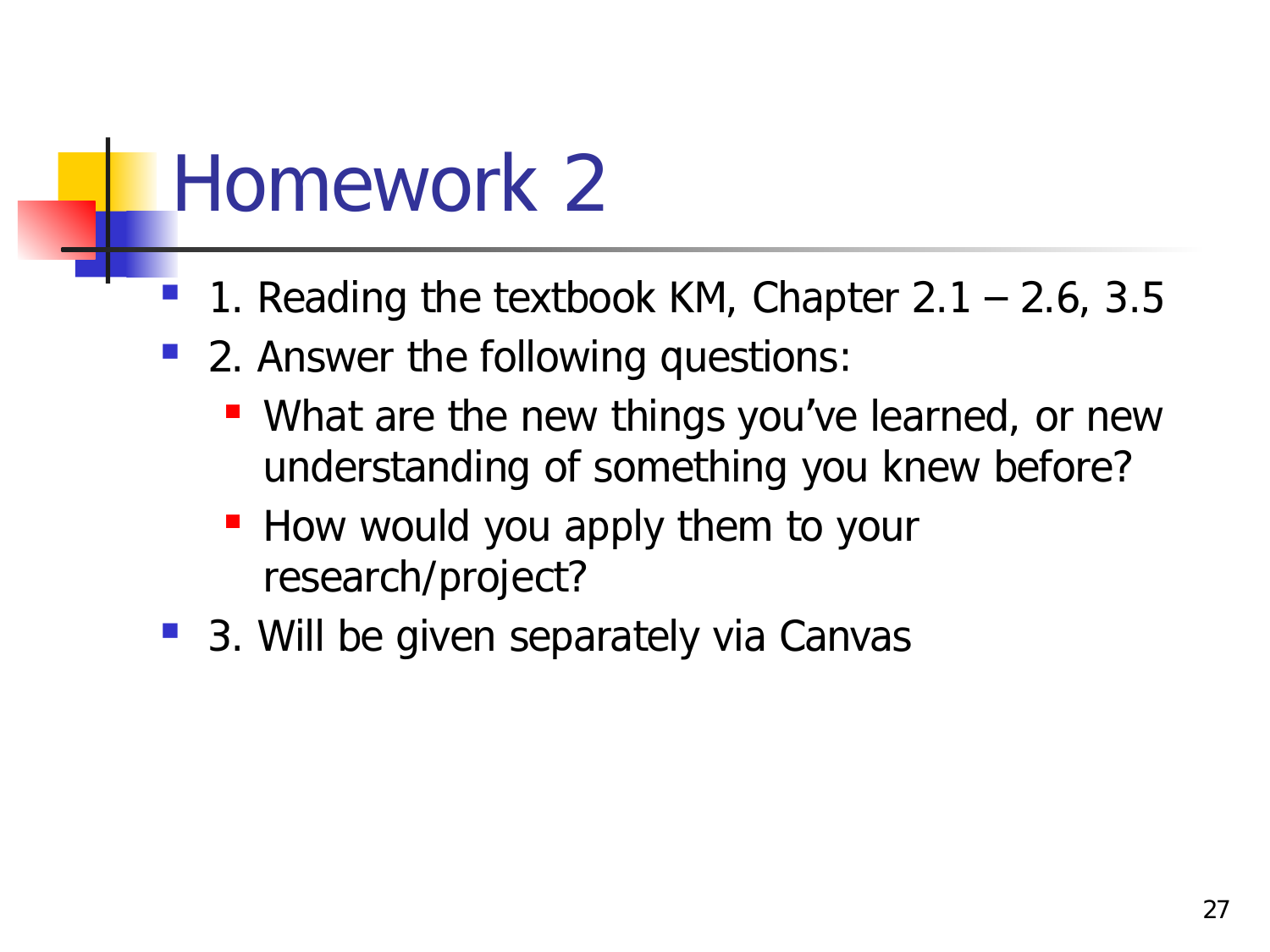

# Homework 2
1. Reading the textbook KM, Chapter 2.1 – 2.6, 3.5
2. Answer the following questions:
What are the new things you’ve learned, or new understanding of something you knew before?
How would you apply them to your research/project?
3. Will be given separately via Canvas

27